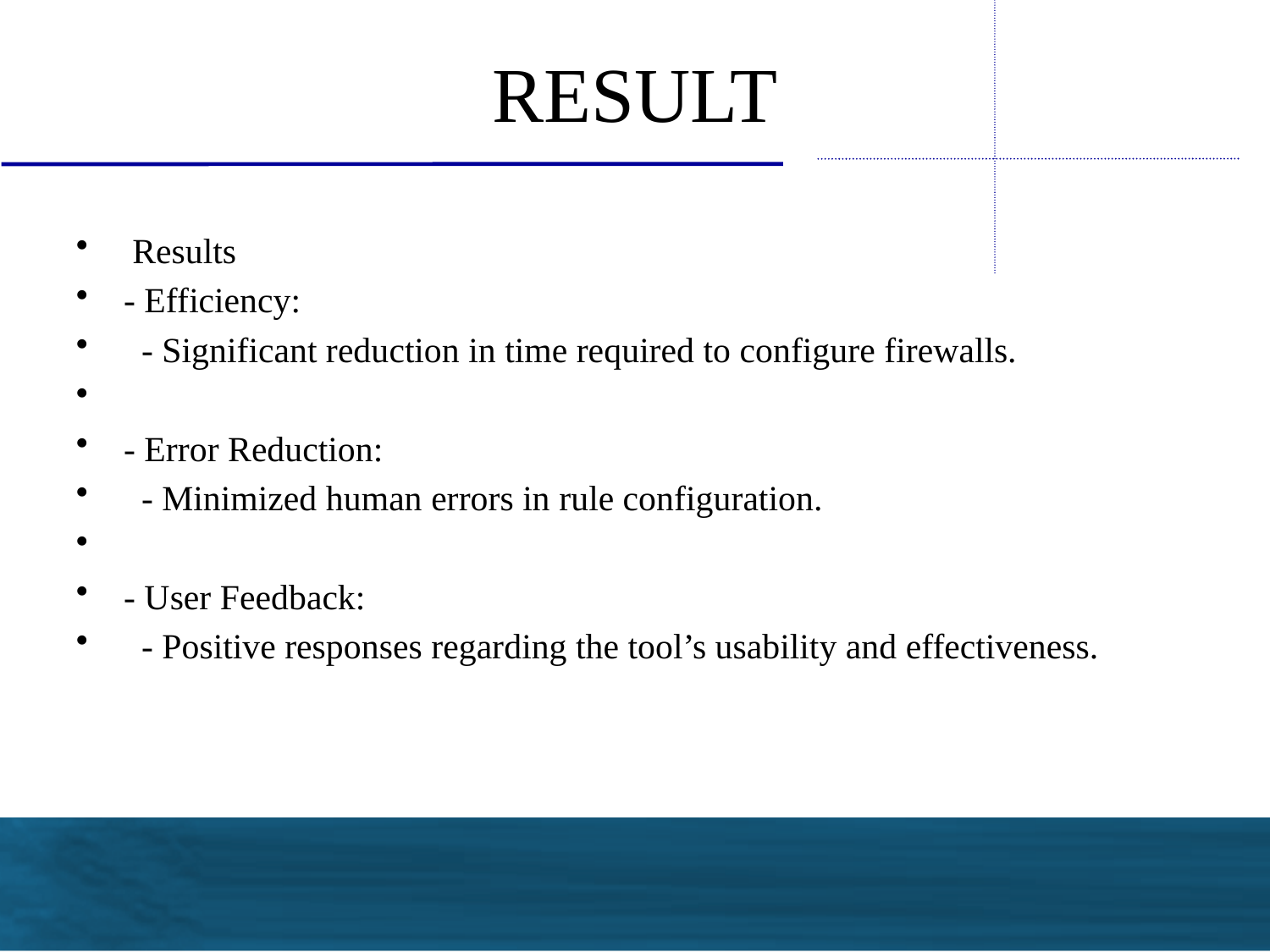

# RESULT
 Results
- Efficiency:
  - Significant reduction in time required to configure firewalls.

- Error Reduction:
  - Minimized human errors in rule configuration.

- User Feedback:
  - Positive responses regarding the tool’s usability and effectiveness.